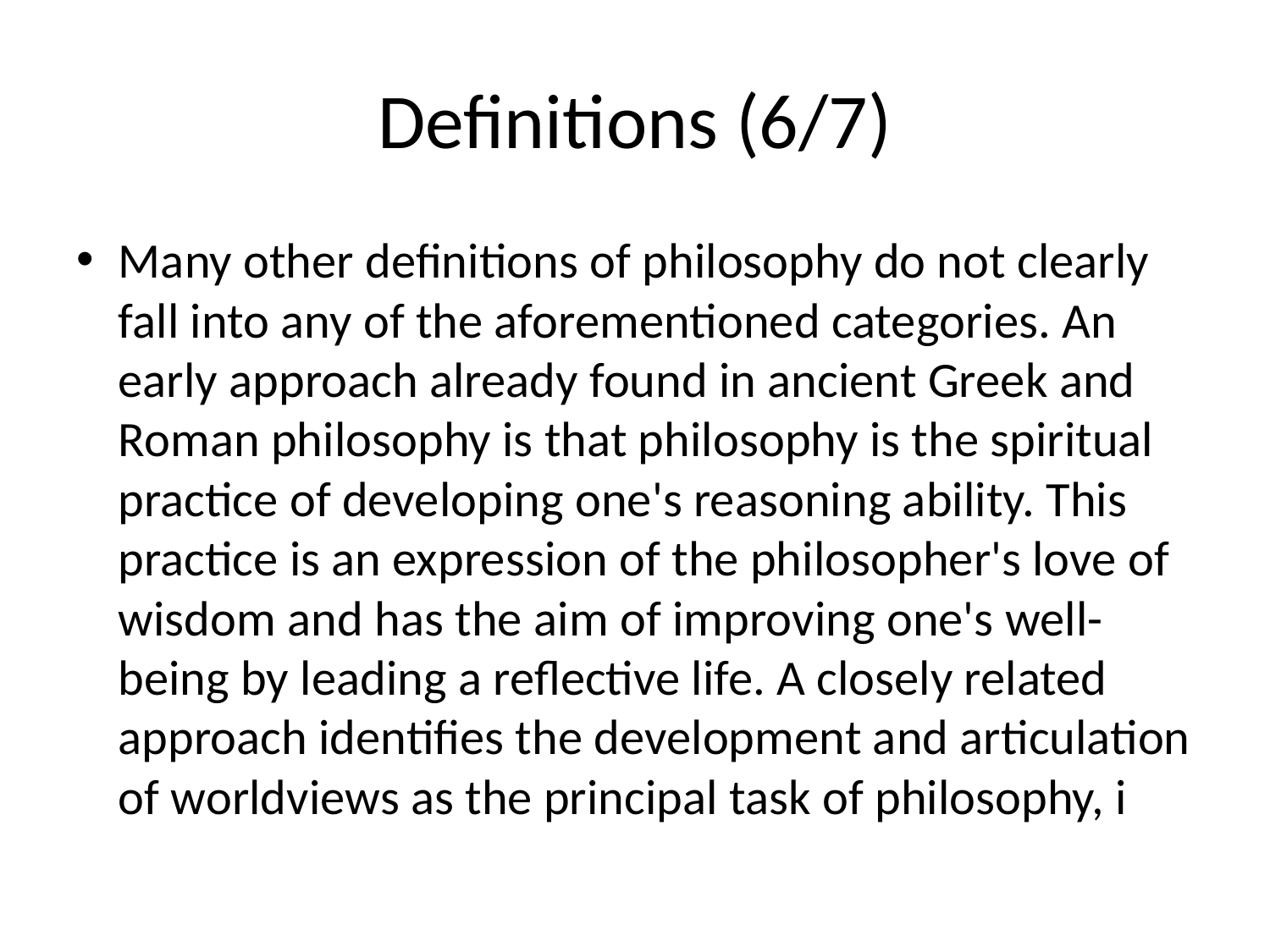

# Definitions (6/7)
Many other definitions of philosophy do not clearly fall into any of the aforementioned categories. An early approach already found in ancient Greek and Roman philosophy is that philosophy is the spiritual practice of developing one's reasoning ability. This practice is an expression of the philosopher's love of wisdom and has the aim of improving one's well-being by leading a reflective life. A closely related approach identifies the development and articulation of worldviews as the principal task of philosophy, i